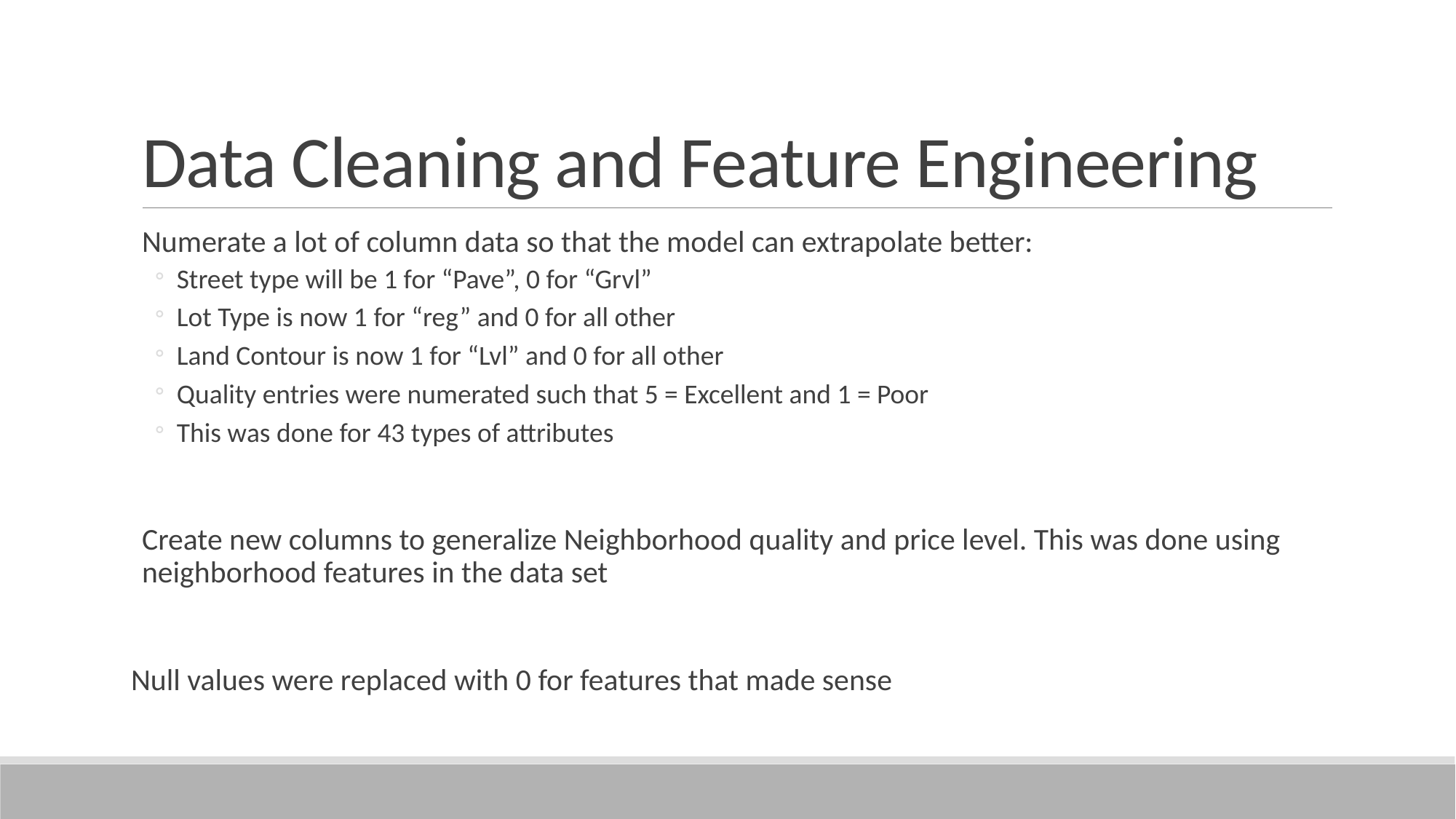

# Data Cleaning and Feature Engineering
Numerate a lot of column data so that the model can extrapolate better:
Street type will be 1 for “Pave”, 0 for “Grvl”
Lot Type is now 1 for “reg” and 0 for all other
Land Contour is now 1 for “Lvl” and 0 for all other
Quality entries were numerated such that 5 = Excellent and 1 = Poor
This was done for 43 types of attributes

Create new columns to generalize Neighborhood quality and price level. This was done using neighborhood features in the data set

Null values were replaced with 0 for features that made sense